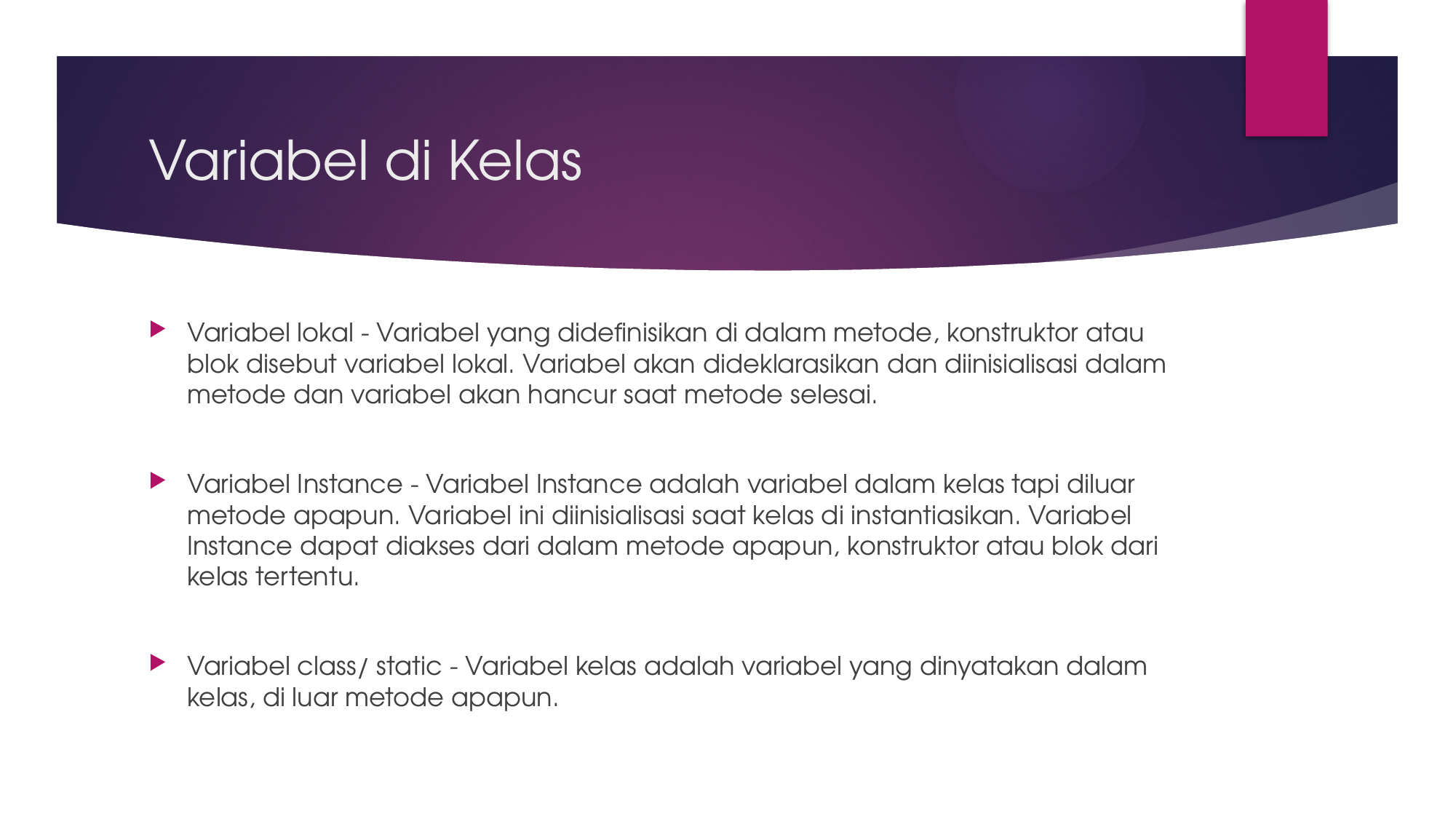

# Variabel di Kelas
Variabel lokal - Variabel yang didefinisikan di dalam metode, konstruktor atau blok disebut variabel lokal. Variabel akan dideklarasikan dan diinisialisasi dalam metode dan variabel akan hancur saat metode selesai.

Variabel Instance - Variabel Instance adalah variabel dalam kelas tapi diluar metode apapun. Variabel ini diinisialisasi saat kelas di instantiasikan. Variabel Instance dapat diakses dari dalam metode apapun, konstruktor atau blok dari kelas tertentu.

Variabel class/ static - Variabel kelas adalah variabel yang dinyatakan dalam kelas, di luar metode apapun.